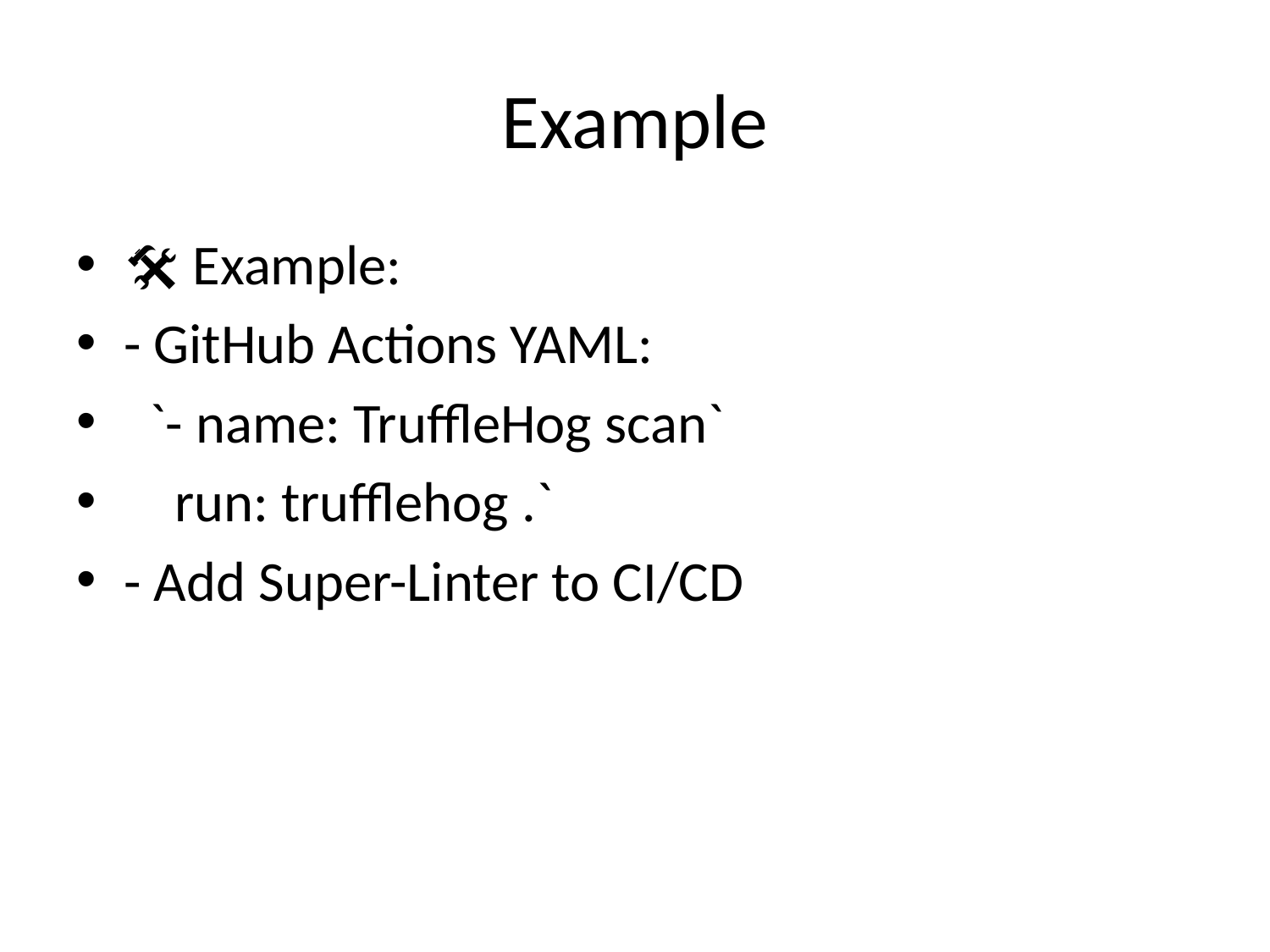

# Example
🛠️ Example:
- GitHub Actions YAML:
  `- name: TruffleHog scan`
    run: trufflehog .`
- Add Super-Linter to CI/CD